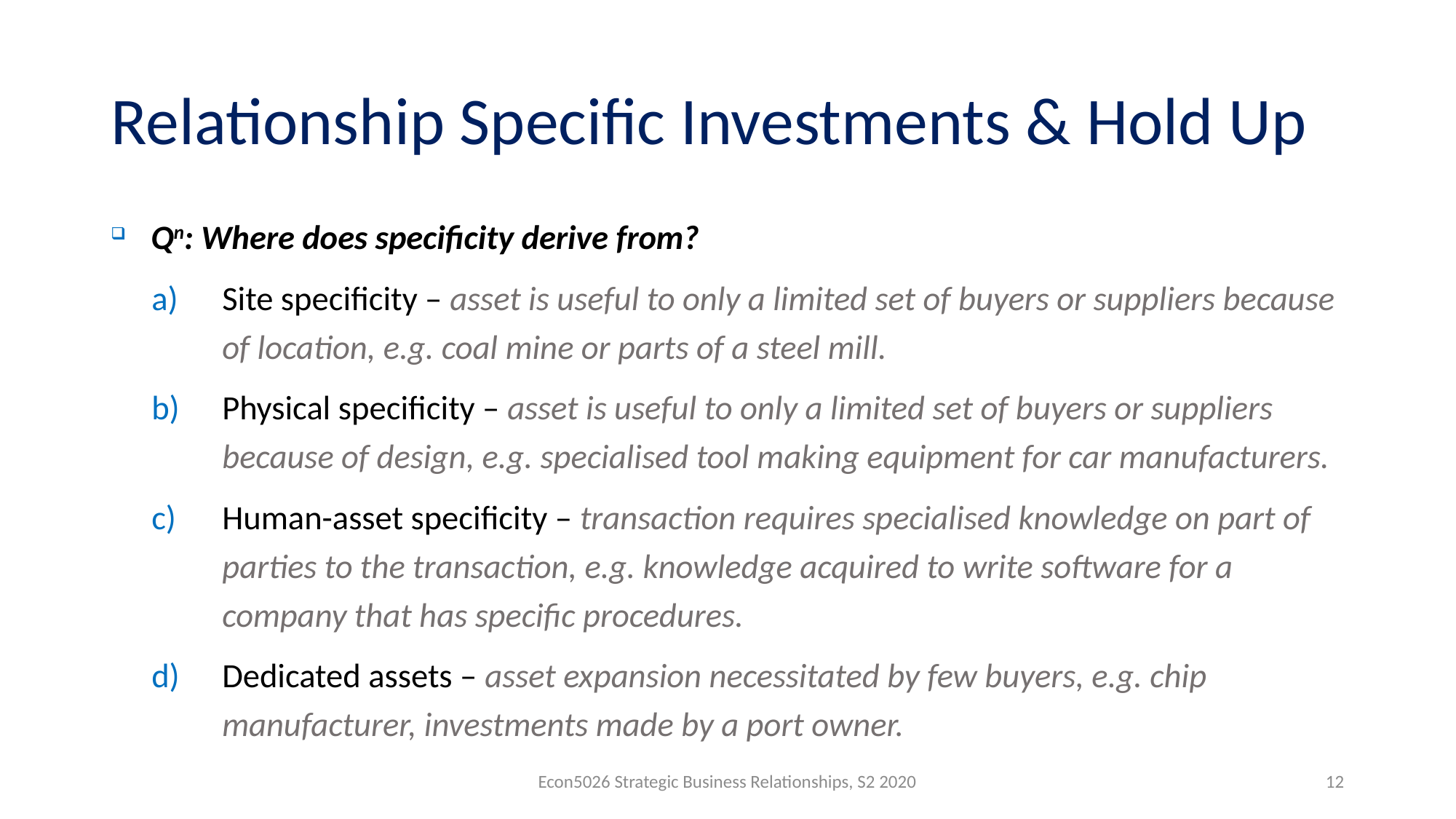

# Relationship Specific Investments & Hold Up
Qn: Where does specificity derive from?
Site specificity – asset is useful to only a limited set of buyers or suppliers because of location, e.g. coal mine or parts of a steel mill.
Physical specificity – asset is useful to only a limited set of buyers or suppliers because of design, e.g. specialised tool making equipment for car manufacturers.
Human-asset specificity – transaction requires specialised knowledge on part of parties to the transaction, e.g. knowledge acquired to write software for a company that has specific procedures.
Dedicated assets – asset expansion necessitated by few buyers, e.g. chip manufacturer, investments made by a port owner.

Econ5026 Strategic Business Relationships, S2 2020
12